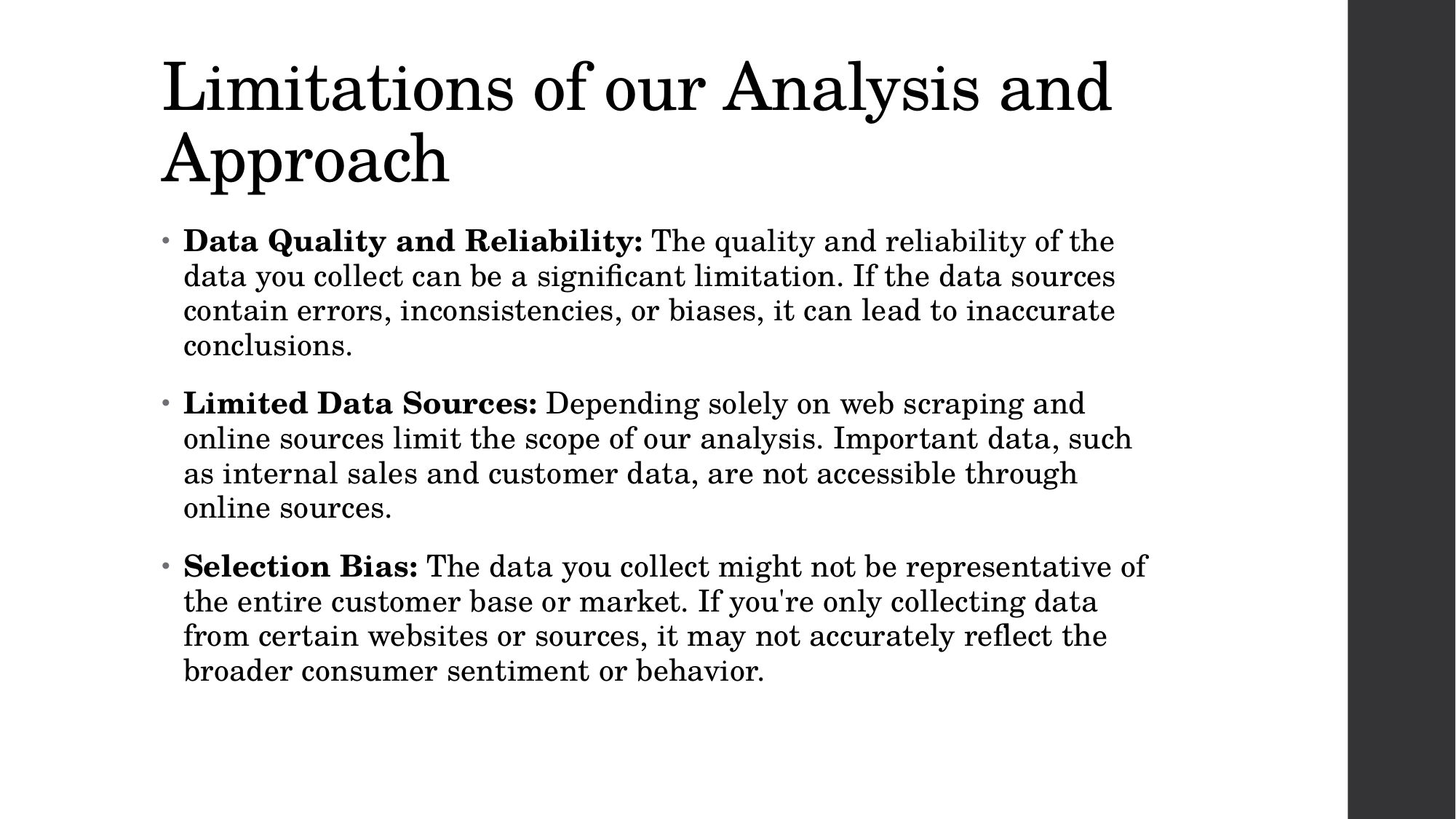

# Limitations of our Analysis and Approach
Data Quality and Reliability: The quality and reliability of the data you collect can be a significant limitation. If the data sources contain errors, inconsistencies, or biases, it can lead to inaccurate conclusions.
Limited Data Sources: Depending solely on web scraping and online sources limit the scope of our analysis. Important data, such as internal sales and customer data, are not accessible through online sources.
Selection Bias: The data you collect might not be representative of the entire customer base or market. If you're only collecting data from certain websites or sources, it may not accurately reflect the broader consumer sentiment or behavior.